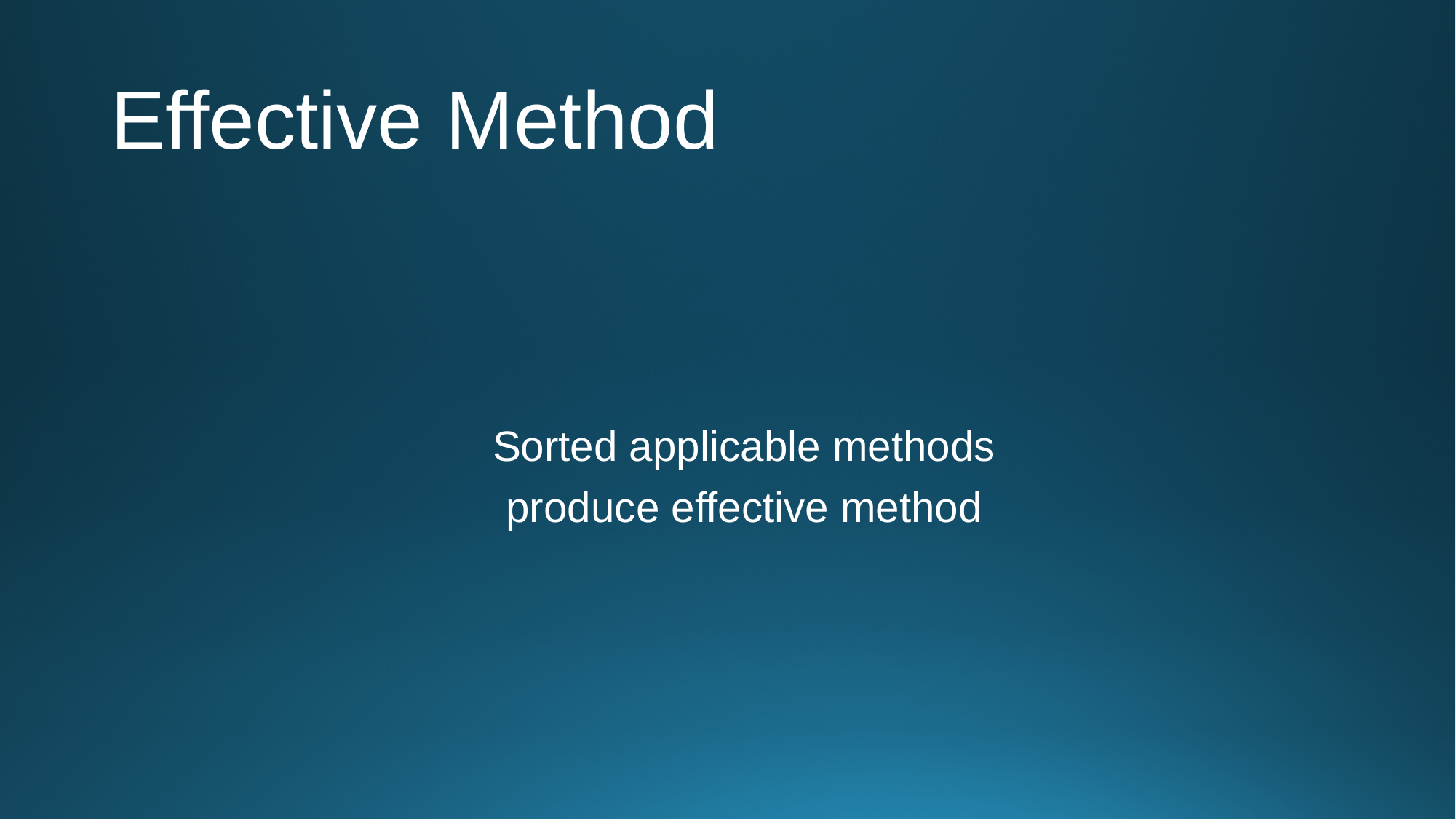

# Effective Method
Sorted applicable methods
produce effective method